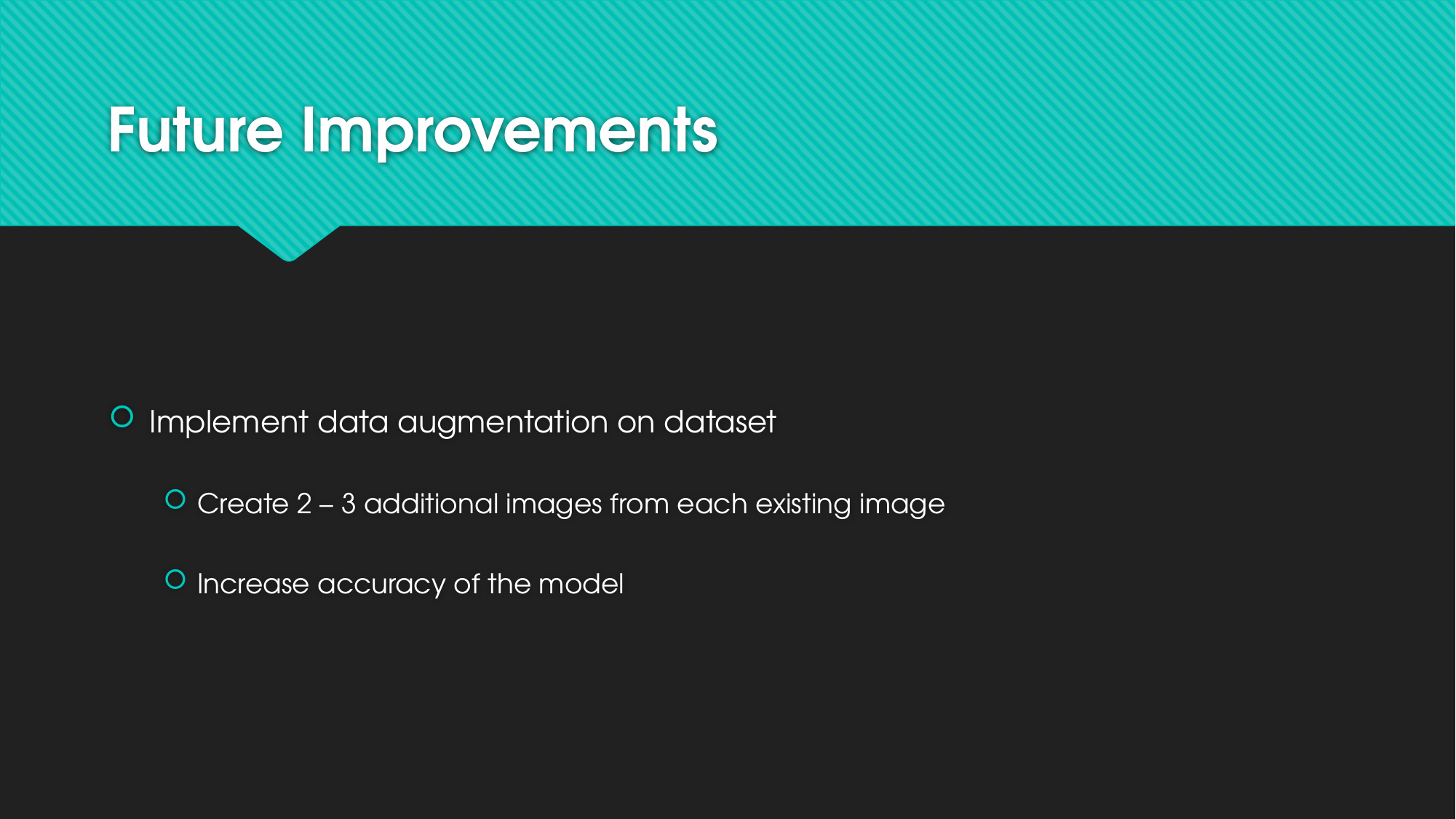

# Future Improvements
Implement data augmentation on dataset
Create 2 – 3 additional images from each existing image
Increase accuracy of the model